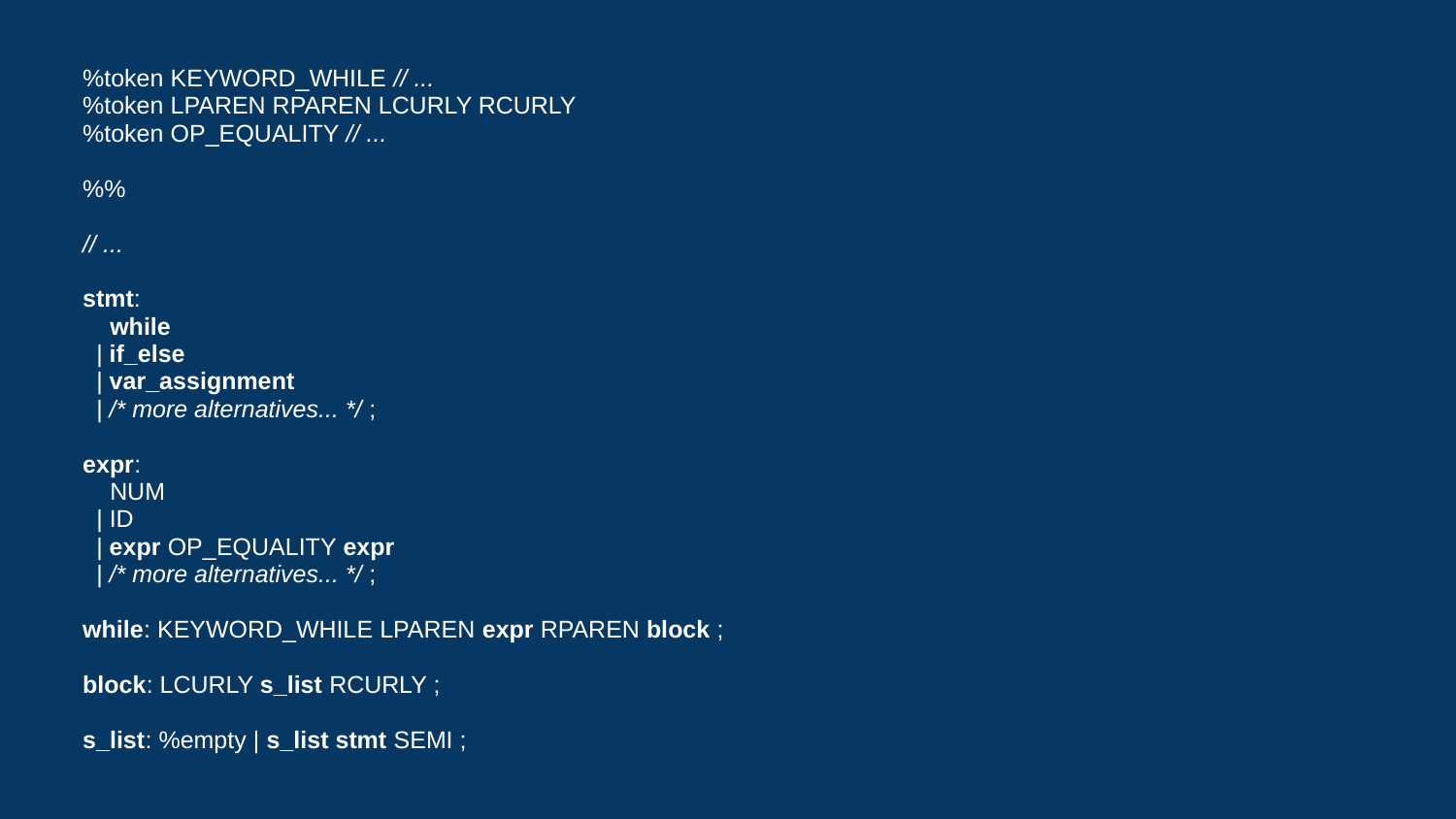

%token KEYWORD_WHILE // ...
%token LPAREN RPAREN LCURLY RCURLY
%token OP_EQUALITY // ...

%%

// ...

stmt:
    while
  | if_else
  | var_assignment
  | /* more alternatives... */ ;

expr:
    NUM
  | ID
  | expr OP_EQUALITY expr
  | /* more alternatives... */ ;

while: KEYWORD_WHILE LPAREN expr RPAREN block ;

block: LCURLY s_list RCURLY ;

s_list: %empty | s_list stmt SEMI ;